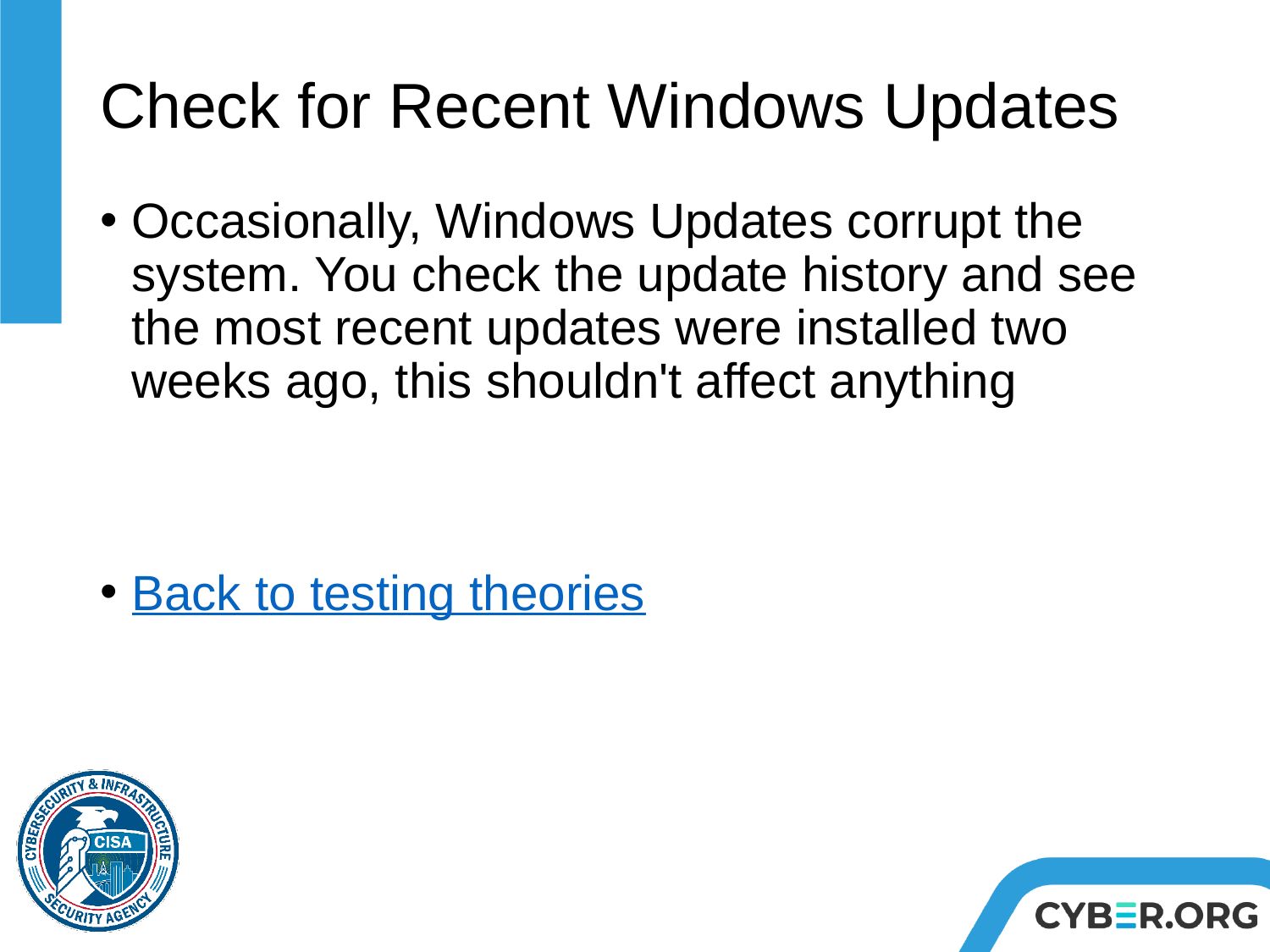

# Check for Recent Windows Updates
Occasionally, Windows Updates corrupt the system. You check the update history and see the most recent updates were installed two weeks ago, this shouldn't affect anything

Back to testing theories